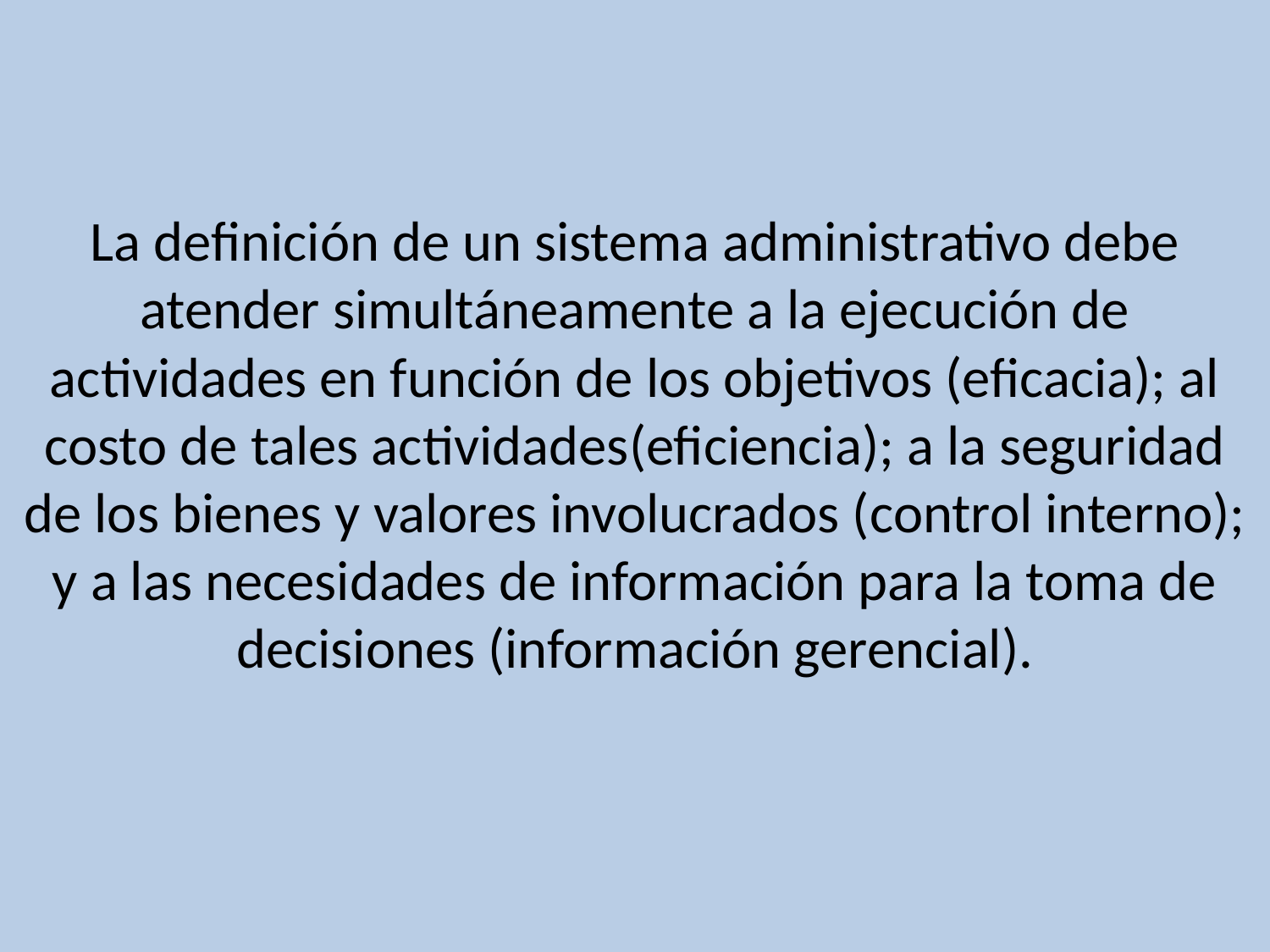

# La definición de un sistema administrativo debe atender simultáneamente a la ejecución de actividades en función de los objetivos (eficacia); al costo de tales actividades(eficiencia); a la seguridad de los bienes y valores involucrados (control interno); y a las necesidades de información para la toma de decisiones (información gerencial).